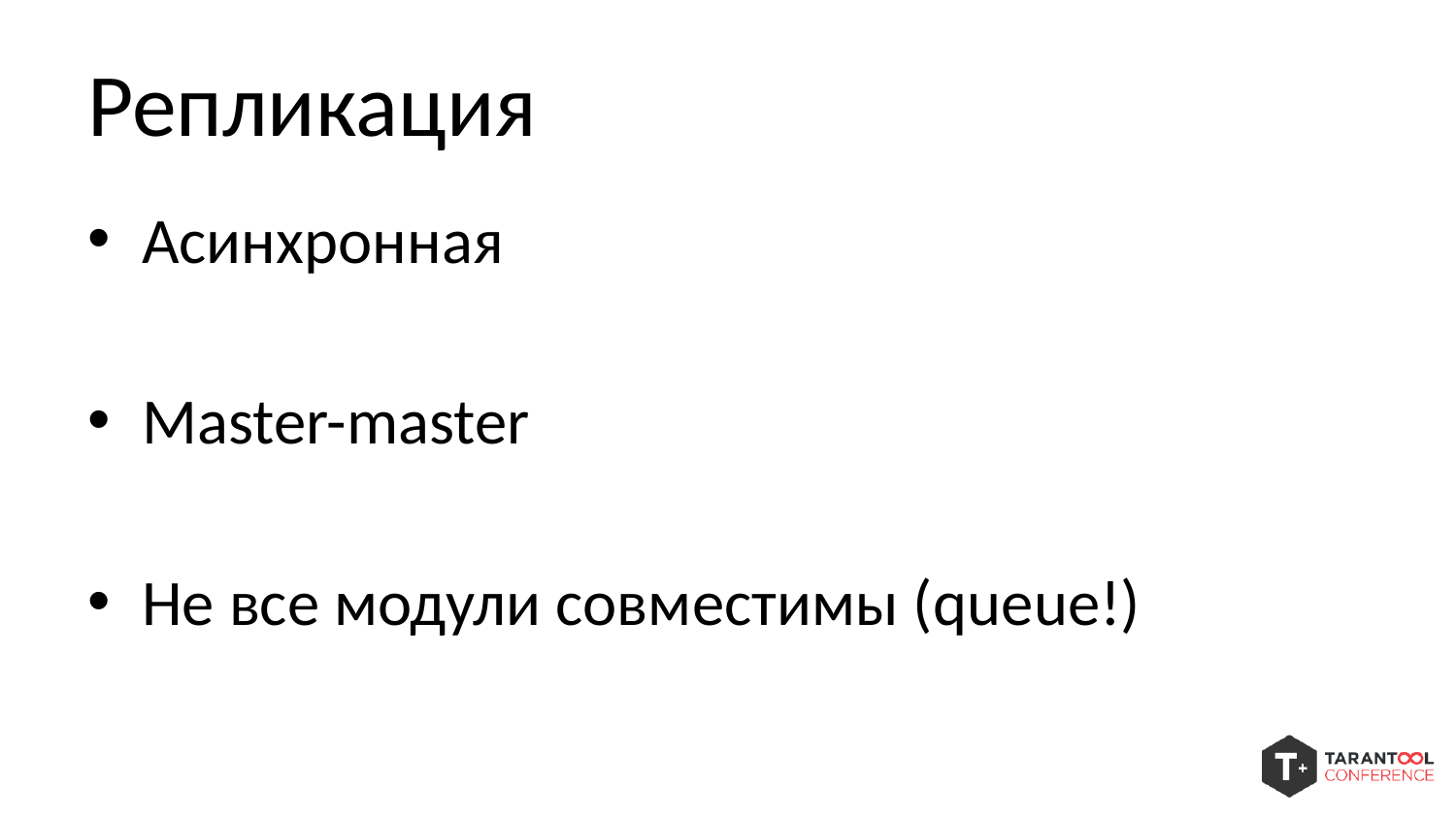

# Репликация
Асинхронная

Master-master

Не все модули совместимы (queue!)